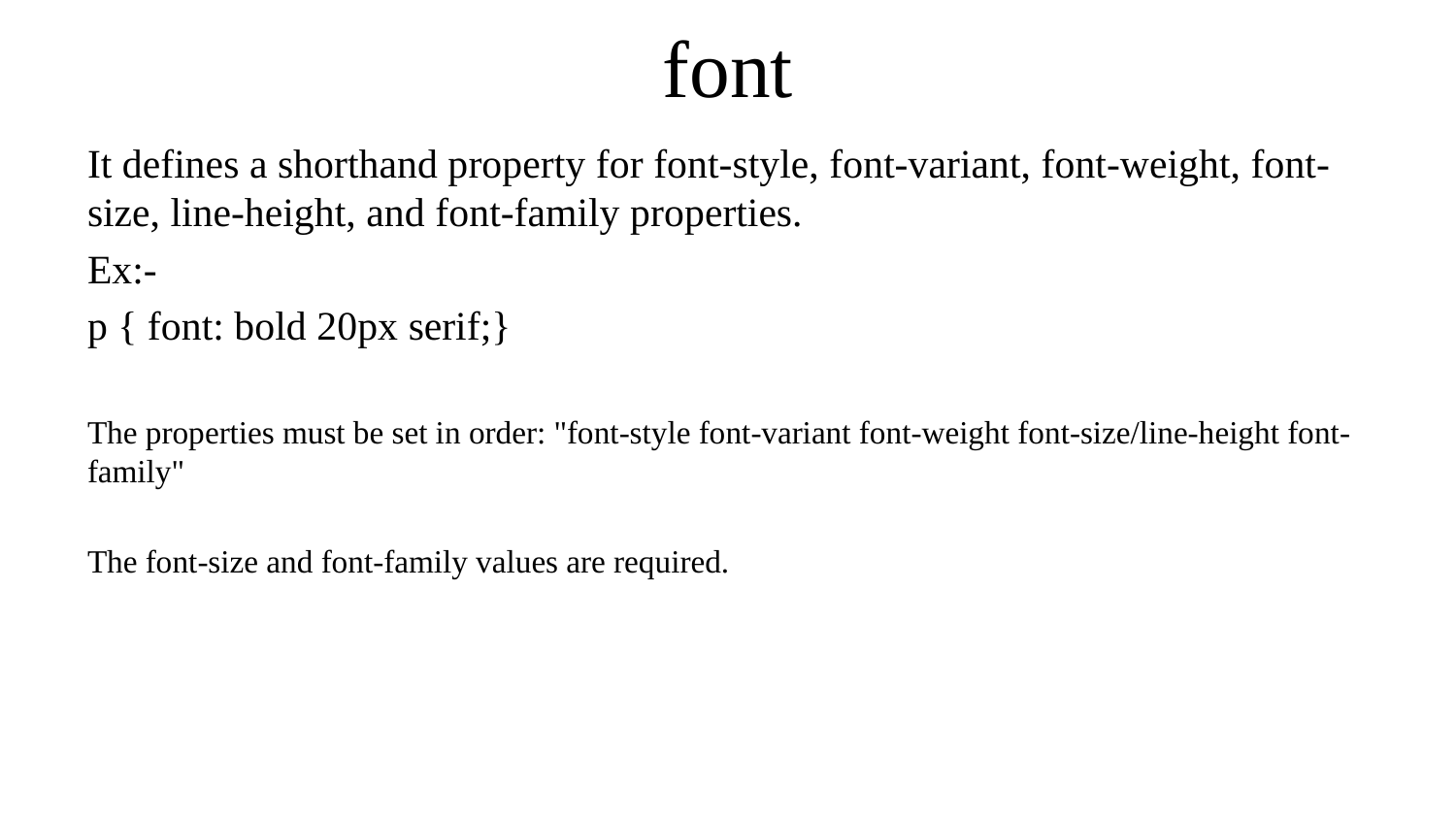

# font
It defines a shorthand property for font-style, font-variant, font-weight, font-size, line-height, and font-family properties.
Ex:-
p { font: bold 20px serif;}

The properties must be set in order: "font-style font-variant font-weight font-size/line-height font-family"

The font-size and font-family values are required.